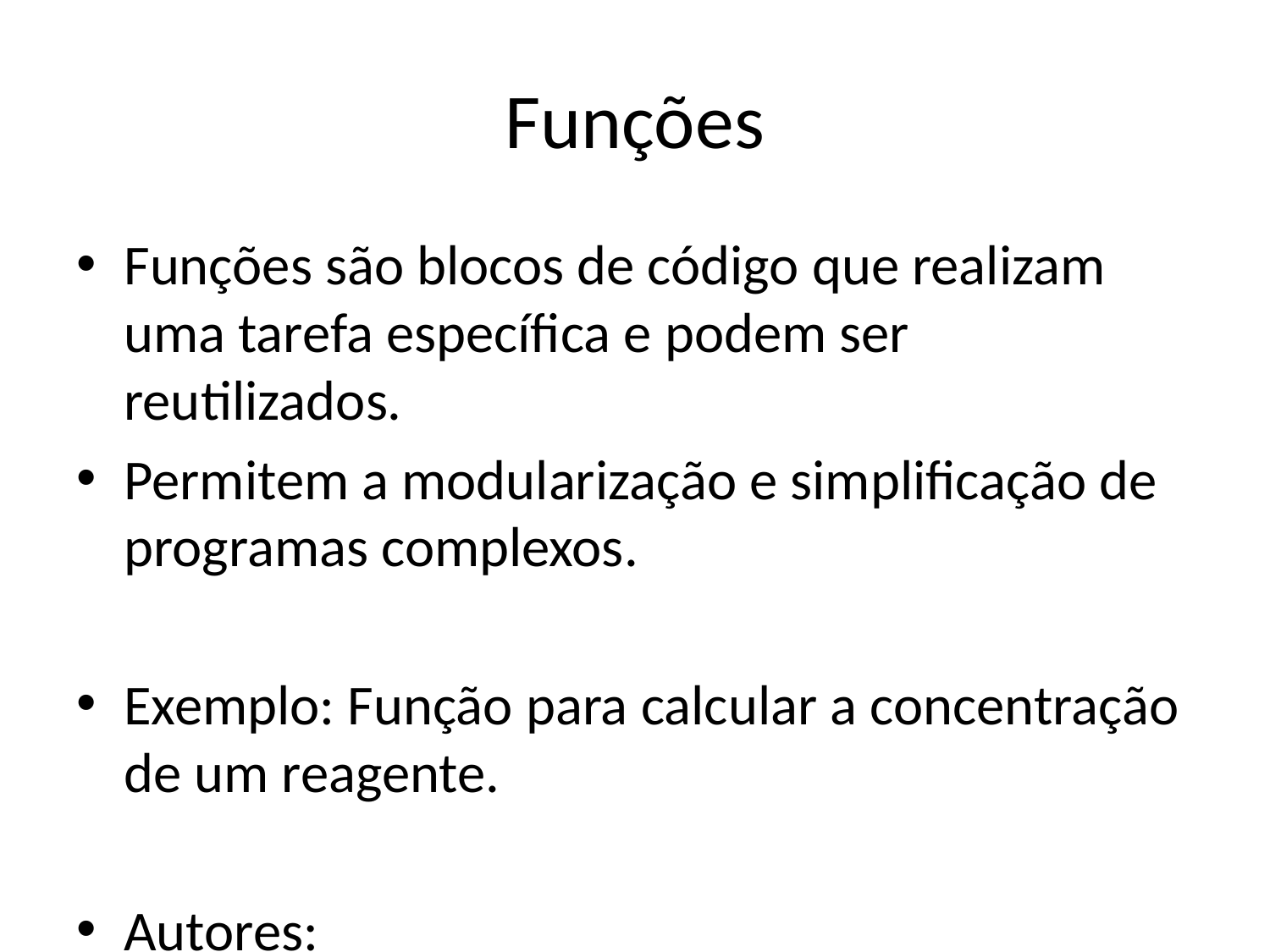

# Funções
Funções são blocos de código que realizam uma tarefa específica e podem ser reutilizados.
Permitem a modularização e simplificação de programas complexos.

Exemplo: Função para calcular a concentração de um reagente.

Autores:
- Forbellone, A. L. V.; Eberspächer, H. F. (2005)
- Lopes, A.; Garcia, G. (2004)